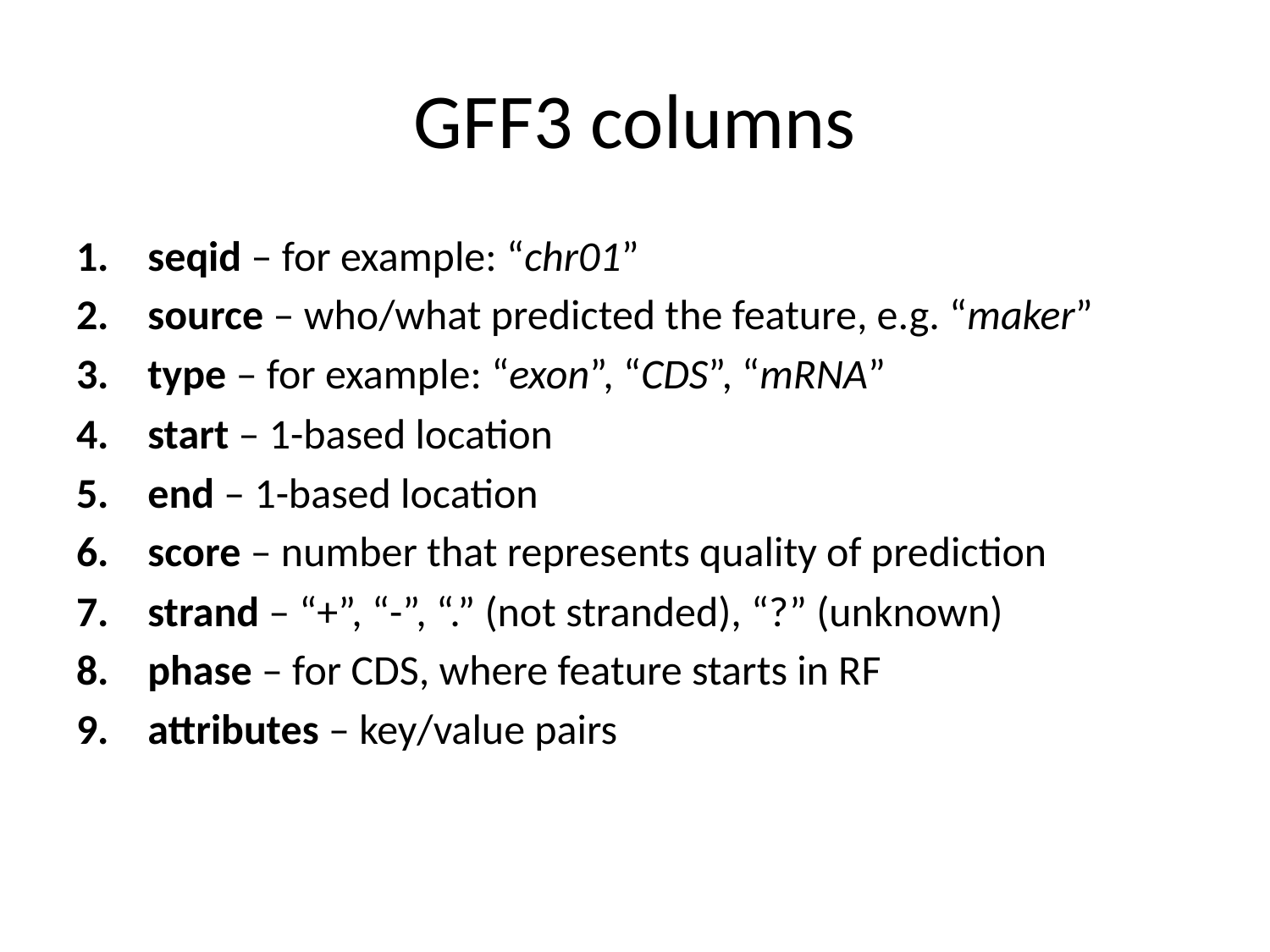

# GFF3 columns
seqid – for example: “chr01”
source – who/what predicted the feature, e.g. “maker”
type – for example: “exon”, “CDS”, “mRNA”
start – 1-based location
end – 1-based location
score – number that represents quality of prediction
strand – “+”, “-”, “.” (not stranded), “?” (unknown)
phase – for CDS, where feature starts in RF
attributes – key/value pairs